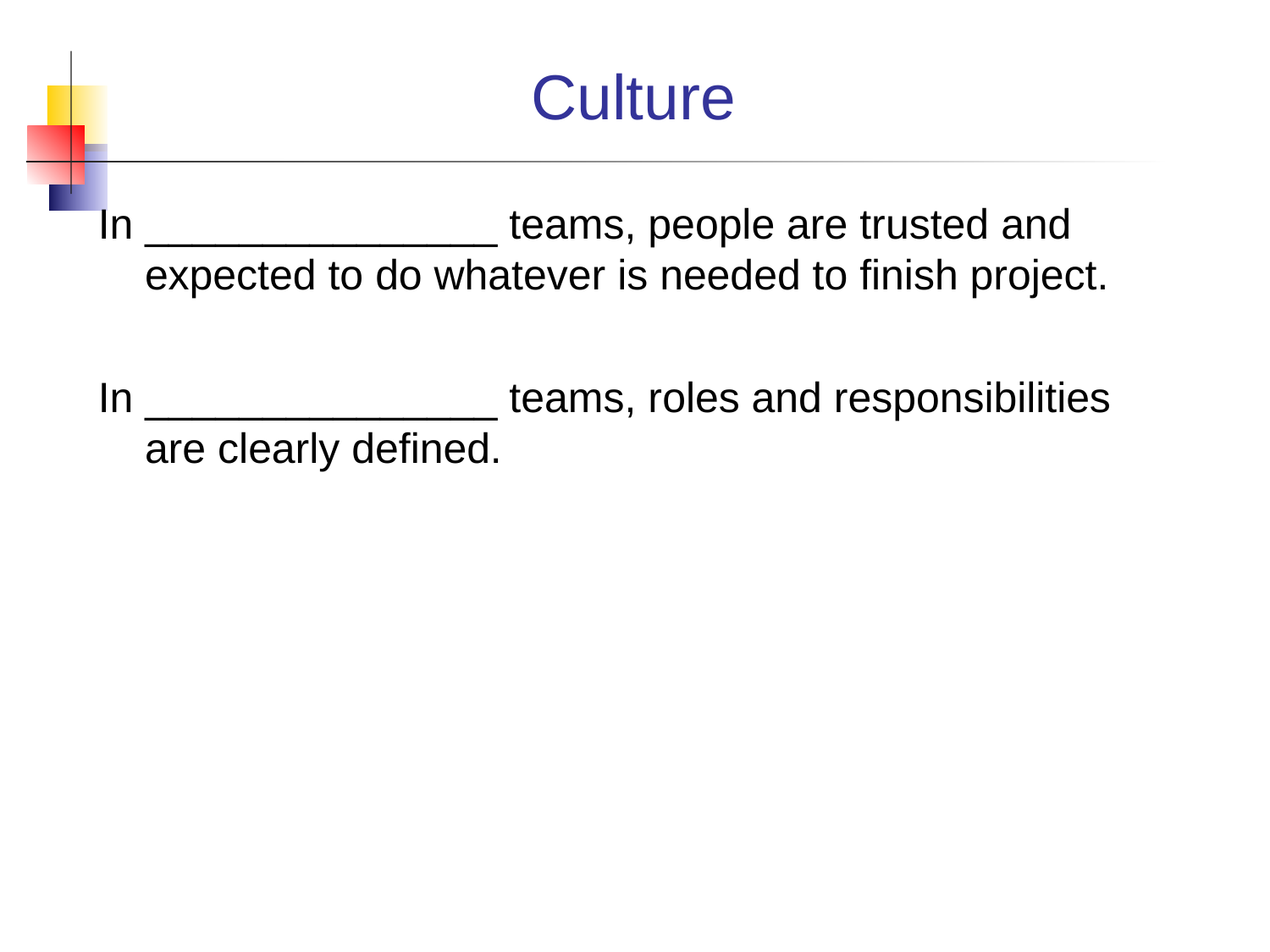

Culture
In _______________ teams, people are trusted and expected to do whatever is needed to finish project.

In _______________ teams, roles and responsibilities are clearly defined.